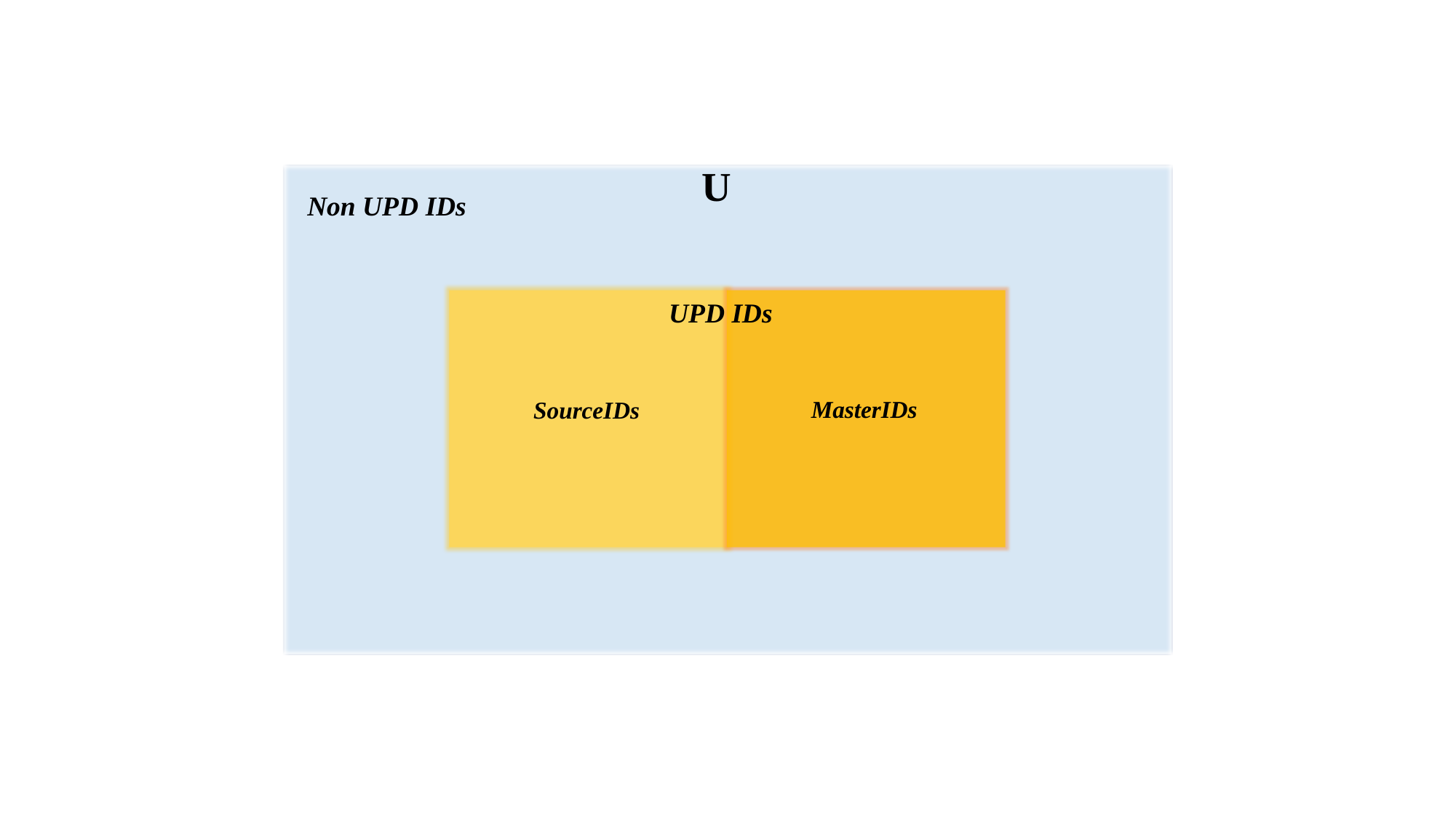

U

Non UPD IDs

UPD IDs

MasterIDs
SourceIDs